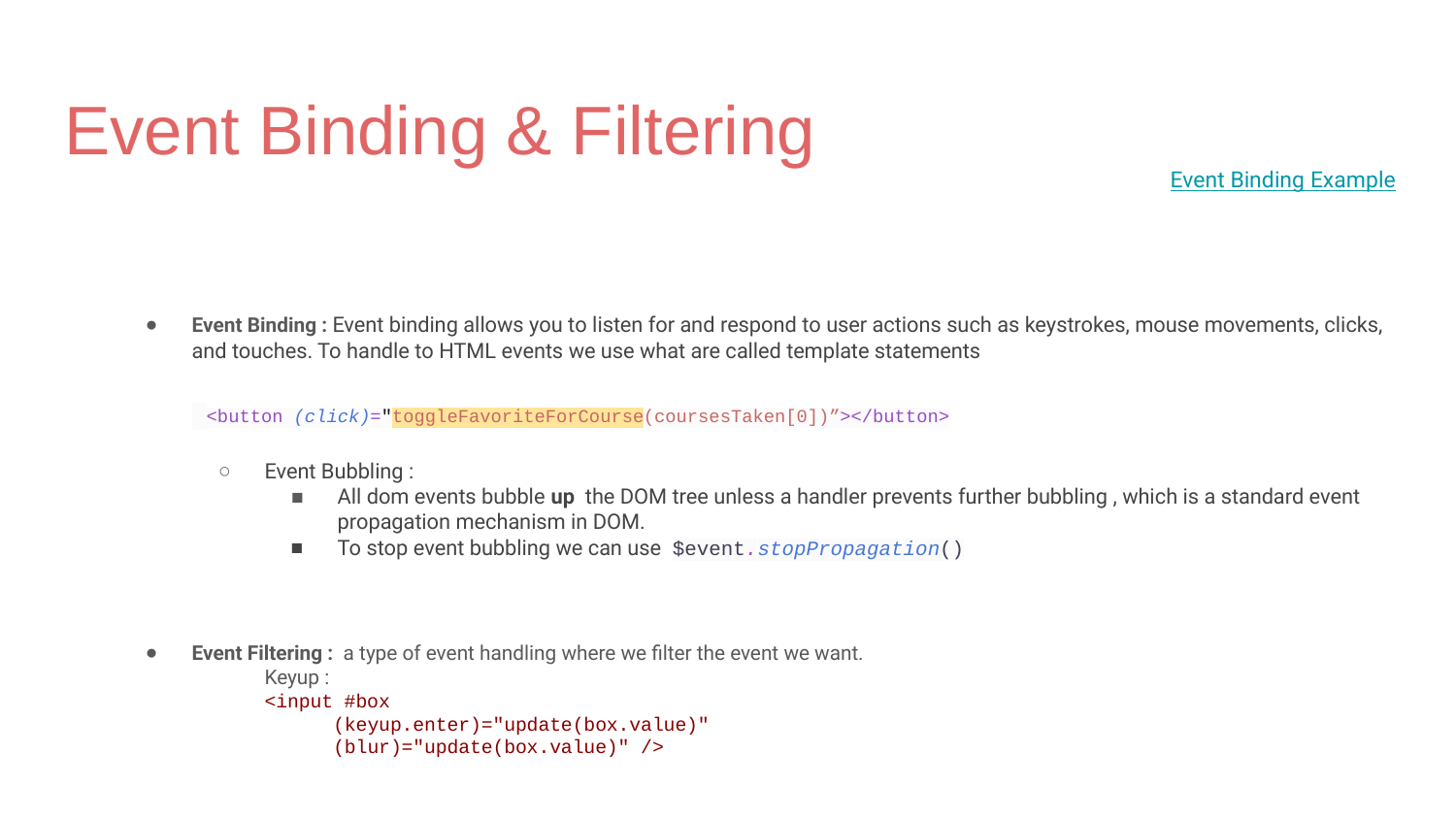

# Event Binding & Filtering
Event Binding Example

Event Binding : Event binding allows you to listen for and respond to user actions such as keystrokes, mouse movements, clicks, and touches. To handle to HTML events we use what are called template statements

 <button (click)="toggleFavoriteForCourse(coursesTaken[0])”></button>

Event Bubbling :
All dom events bubble up  the DOM tree unless a handler prevents further bubbling , which is a standard event propagation mechanism in DOM.
To stop event bubbling we can use  $event.stopPropagation()

Event Filtering :  a type of event handling where we filter the event we want.
Keyup :
<input #box
      (keyup.enter)="update(box.value)"
      (blur)="update(box.value)" />